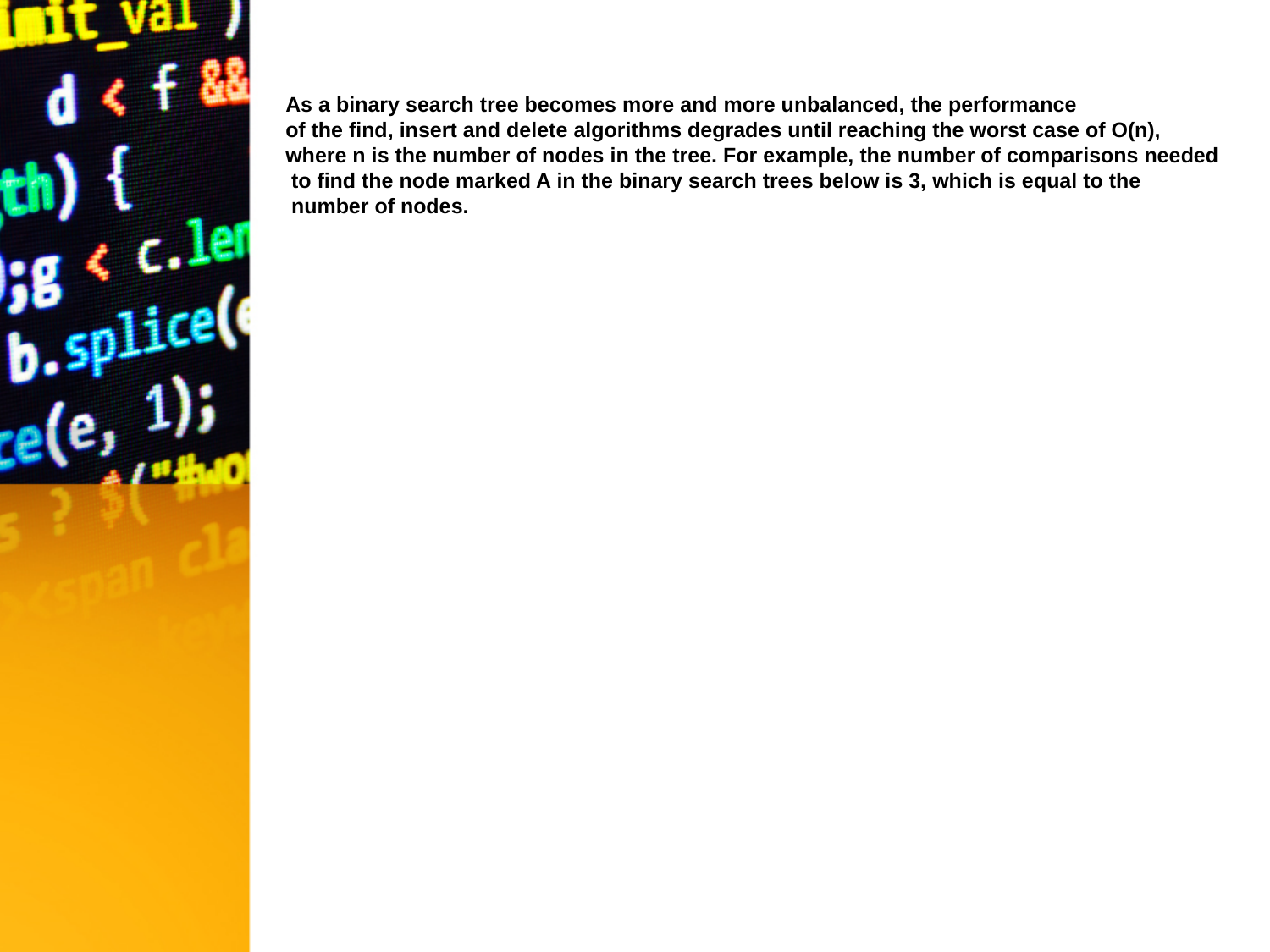

As a binary search tree becomes more and more unbalanced, the performance
of the find, insert and delete algorithms degrades until reaching the worst case of O(n),
where n is the number of nodes in the tree. For example, the number of comparisons needed
 to find the node marked A in the binary search trees below is 3, which is equal to the
 number of nodes.